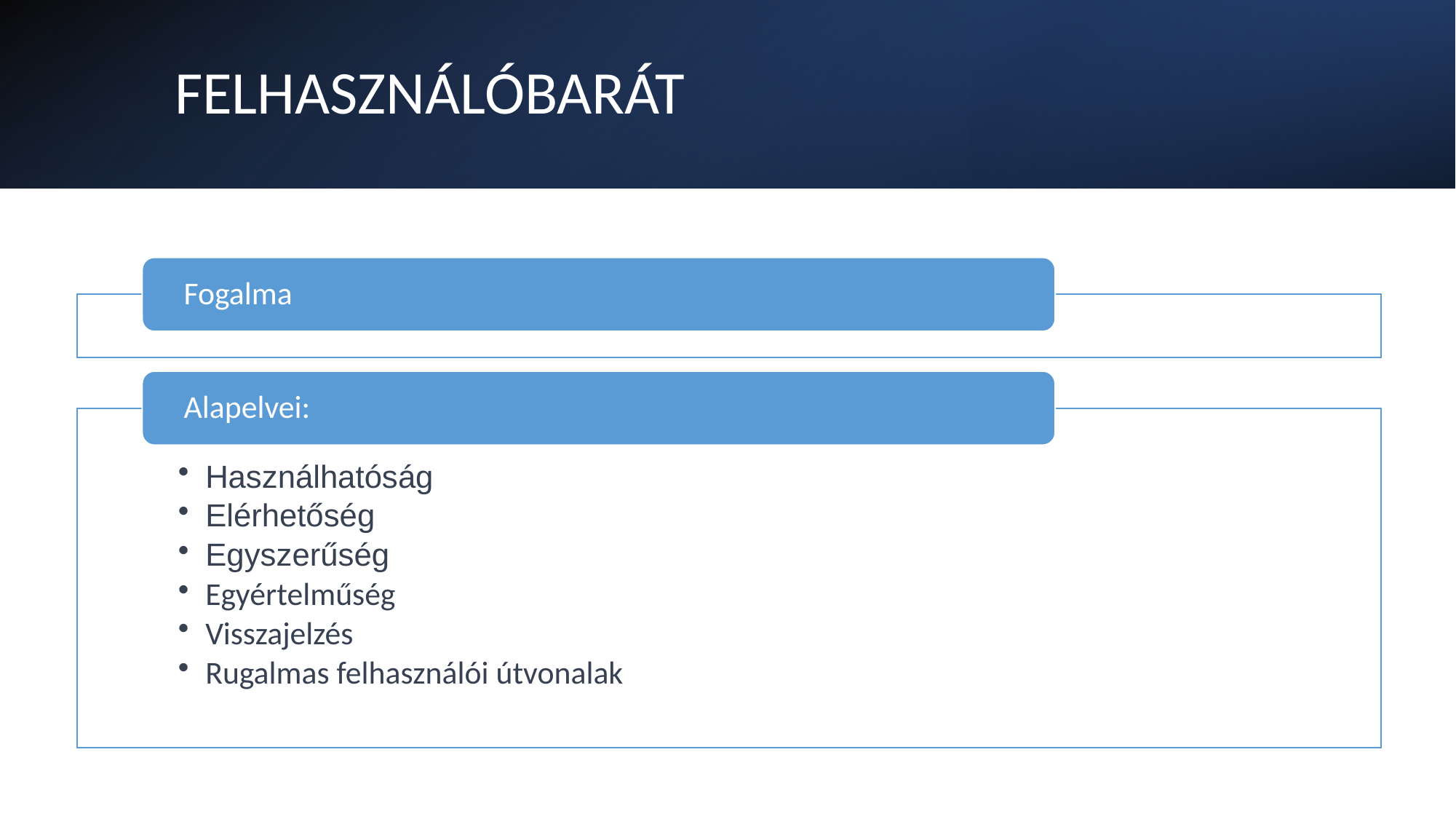

# FELHASZNÁLÓBARÁT
Fogalma
Használhatóság
Elérhetőség
Egyszerűség
Egyértelműség
Visszajelzés
Rugalmas felhasználói útvonalak

Alapelvei: